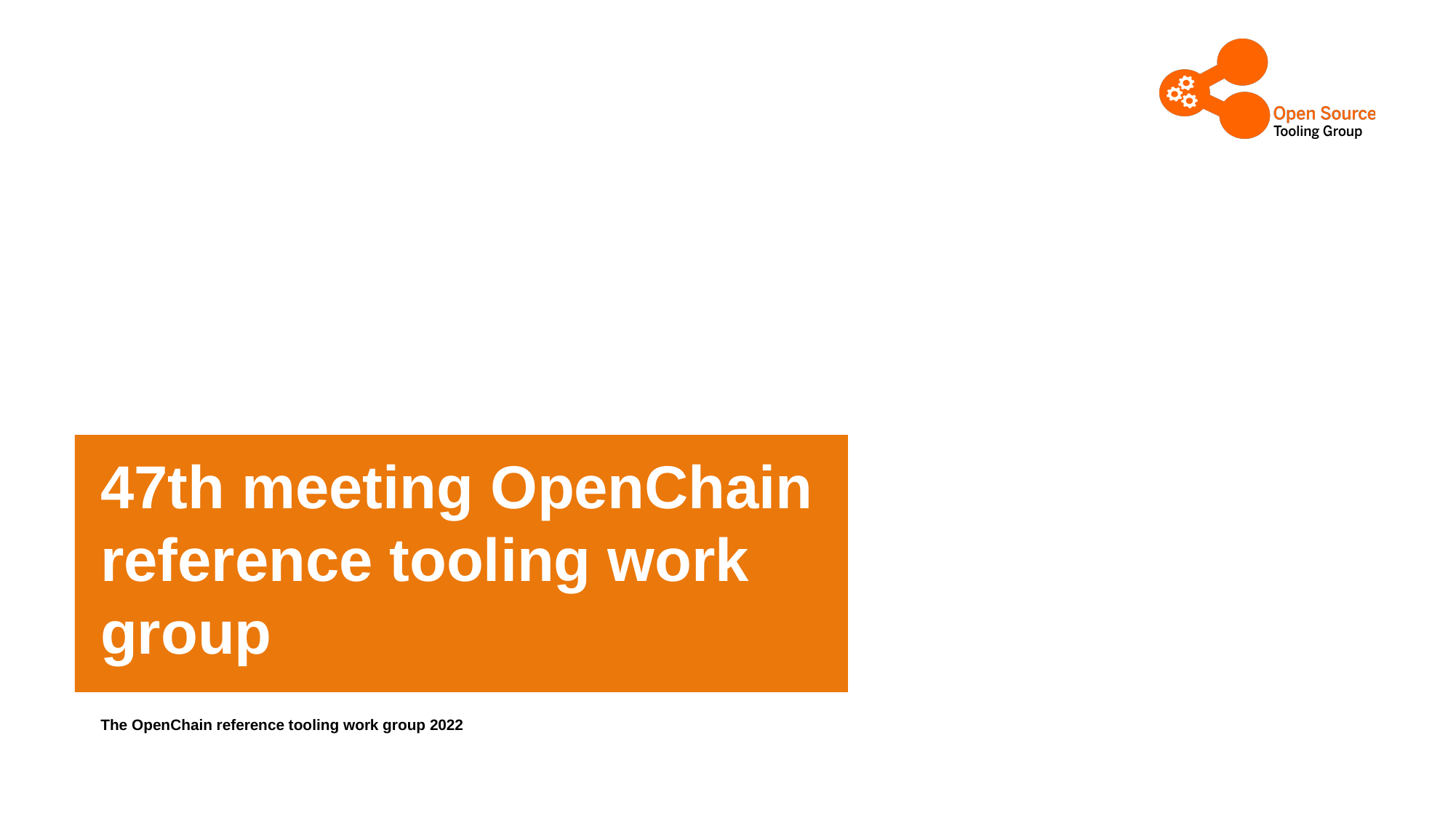

# 47th meeting OpenChain reference tooling work group
The OpenChain reference tooling work group 2022